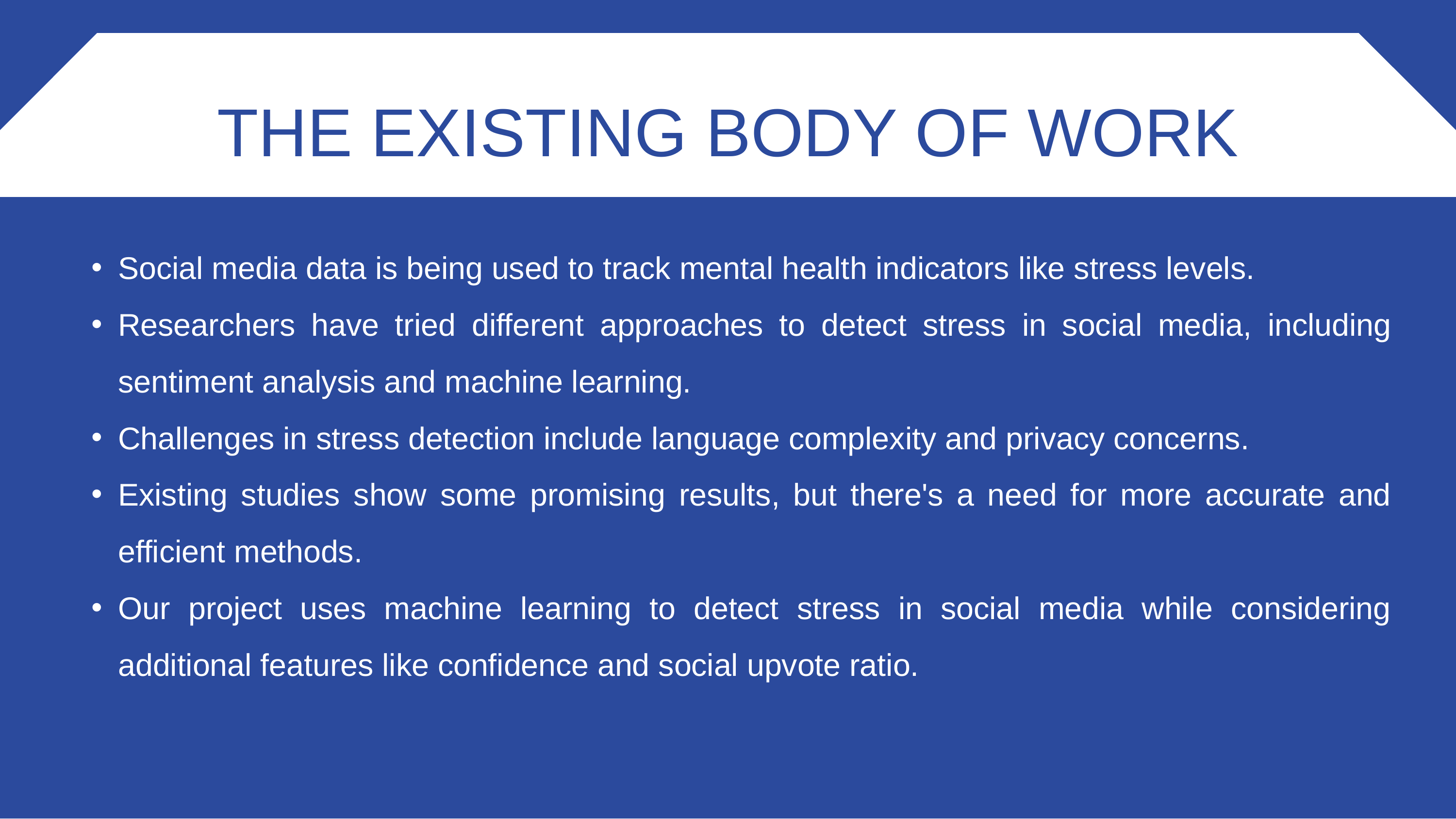

THE EXISTING BODY OF WORK

Social media data is being used to track mental health indicators like stress levels.
Researchers have tried different approaches to detect stress in social media, including sentiment analysis and machine learning.
Challenges in stress detection include language complexity and privacy concerns.
Existing studies show some promising results, but there's a need for more accurate and efficient methods.
Our project uses machine learning to detect stress in social media while considering additional features like confidence and social upvote ratio.